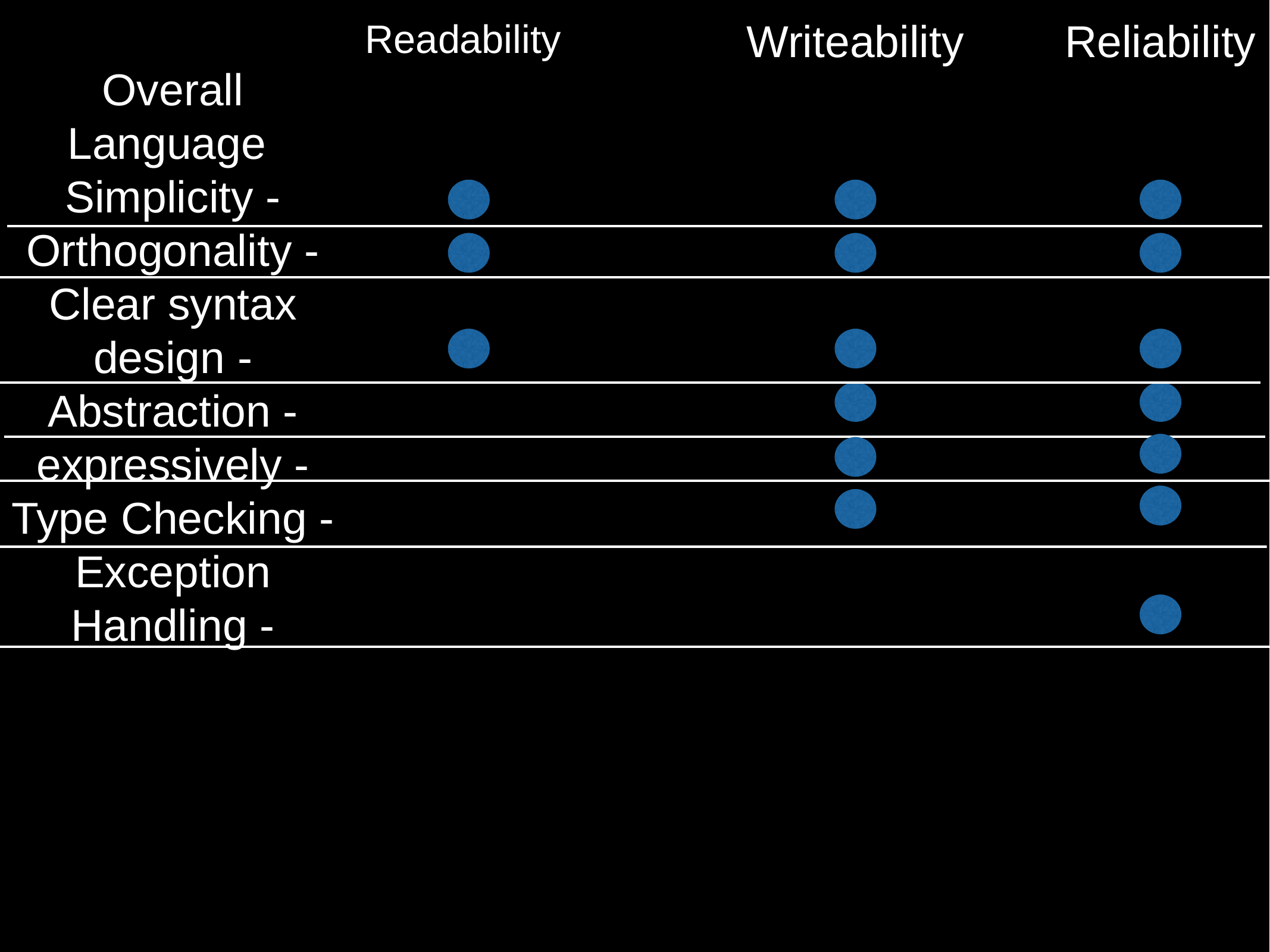

Writeability
Reliability
Readability
Overall Language
Simplicity -
Orthogonality -
Clear syntax design -
Abstraction -
expressively -
Type Checking -
Exception
Handling -